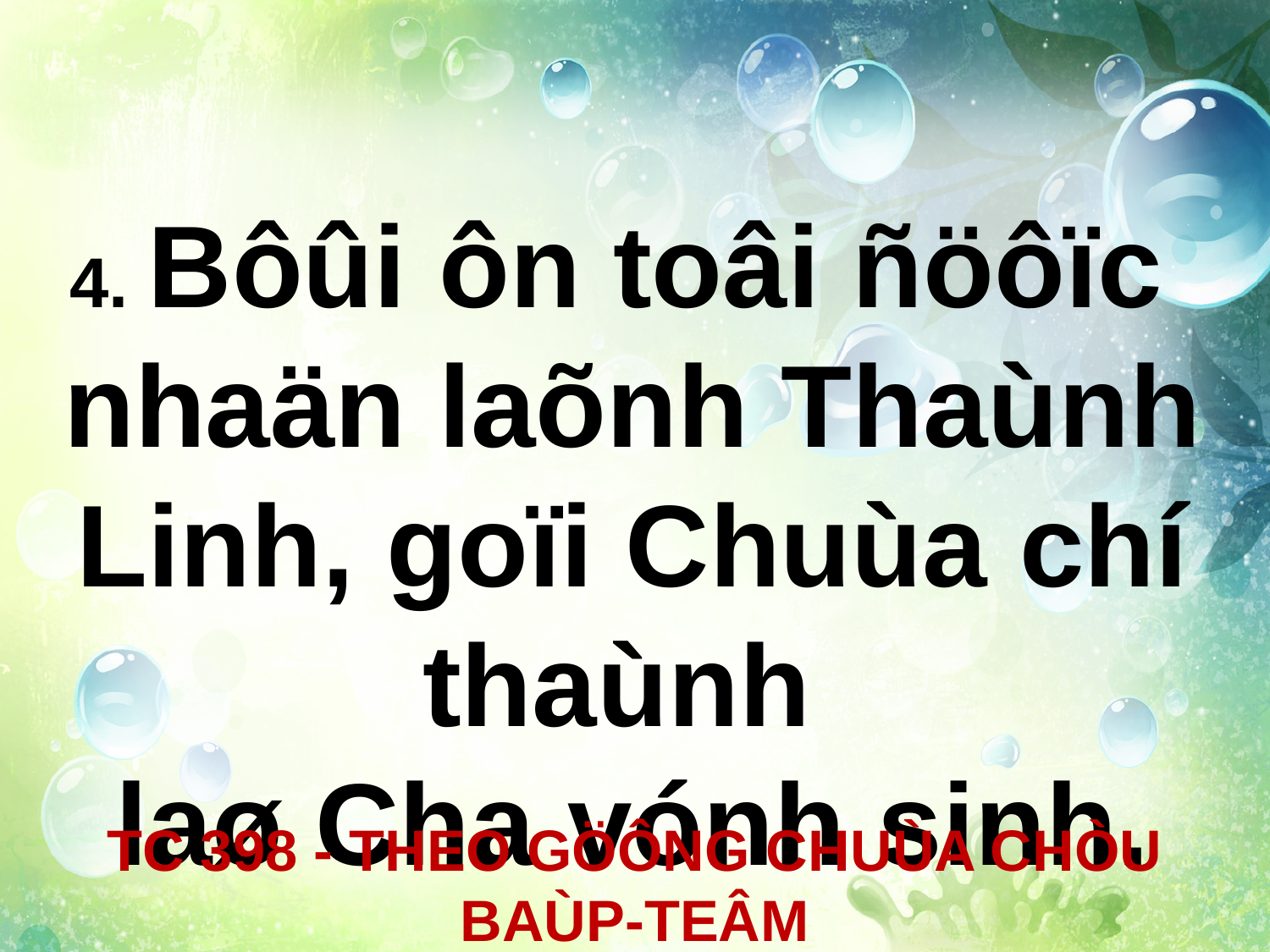

4. Bôûi ôn toâi ñöôïc
nhaän laõnh Thaùnh Linh, goïi Chuùa chí thaùnh
laø Cha vónh sinh.
TC 398 - THEO GÖÔNG CHUÙA CHÒU BAÙP-TEÂM